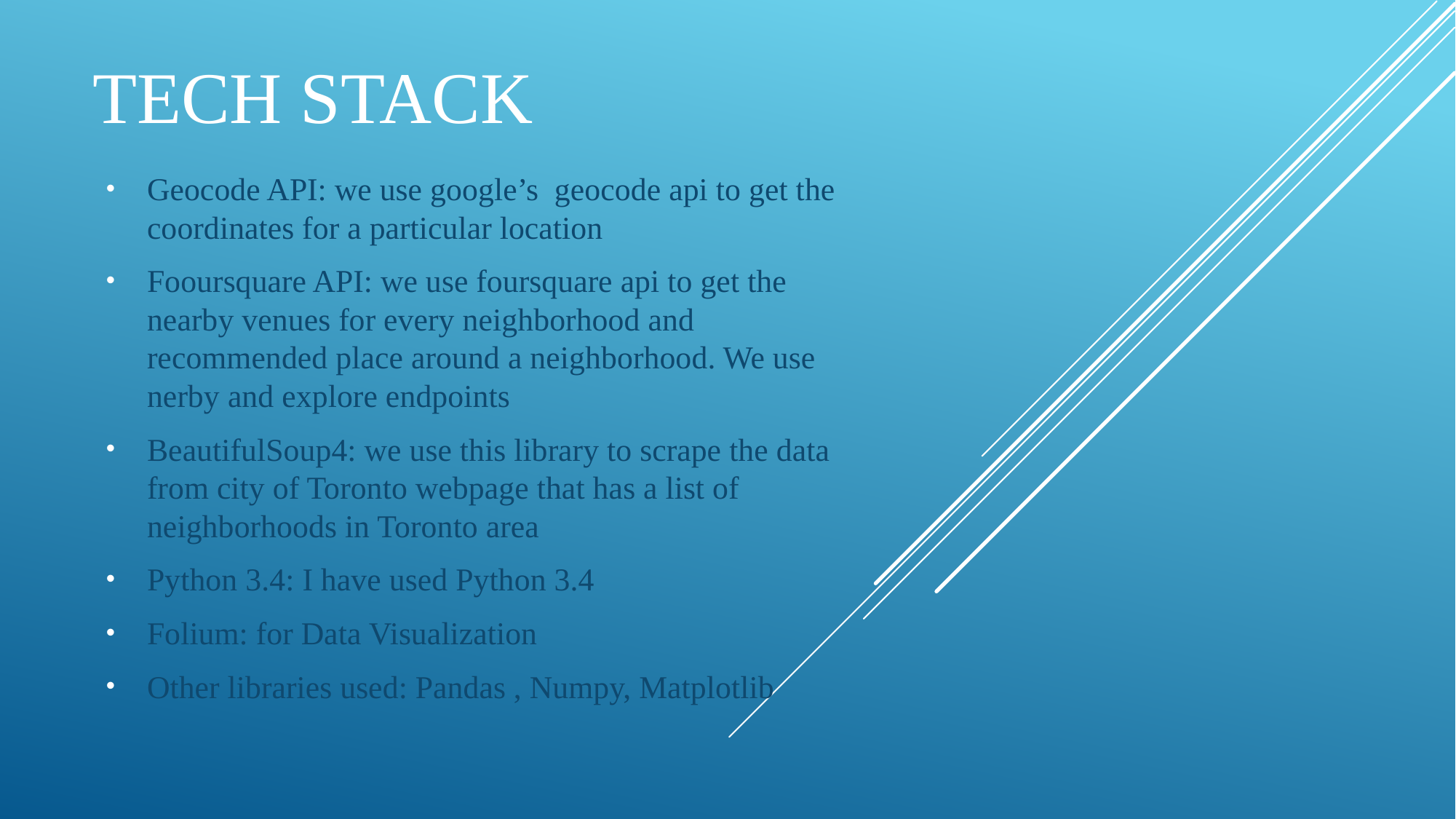

# TECH STACK
Geocode API: we use google’s  geocode api to get the coordinates for a particular location
Fooursquare API: we use foursquare api to get the nearby venues for every neighborhood and recommended place around a neighborhood. We use nerby and explore endpoints
BeautifulSoup4: we use this library to scrape the data from city of Toronto webpage that has a list of  neighborhoods in Toronto area
Python 3.4: I have used Python 3.4
Folium: for Data Visualization
Other libraries used: Pandas , Numpy, Matplotlib